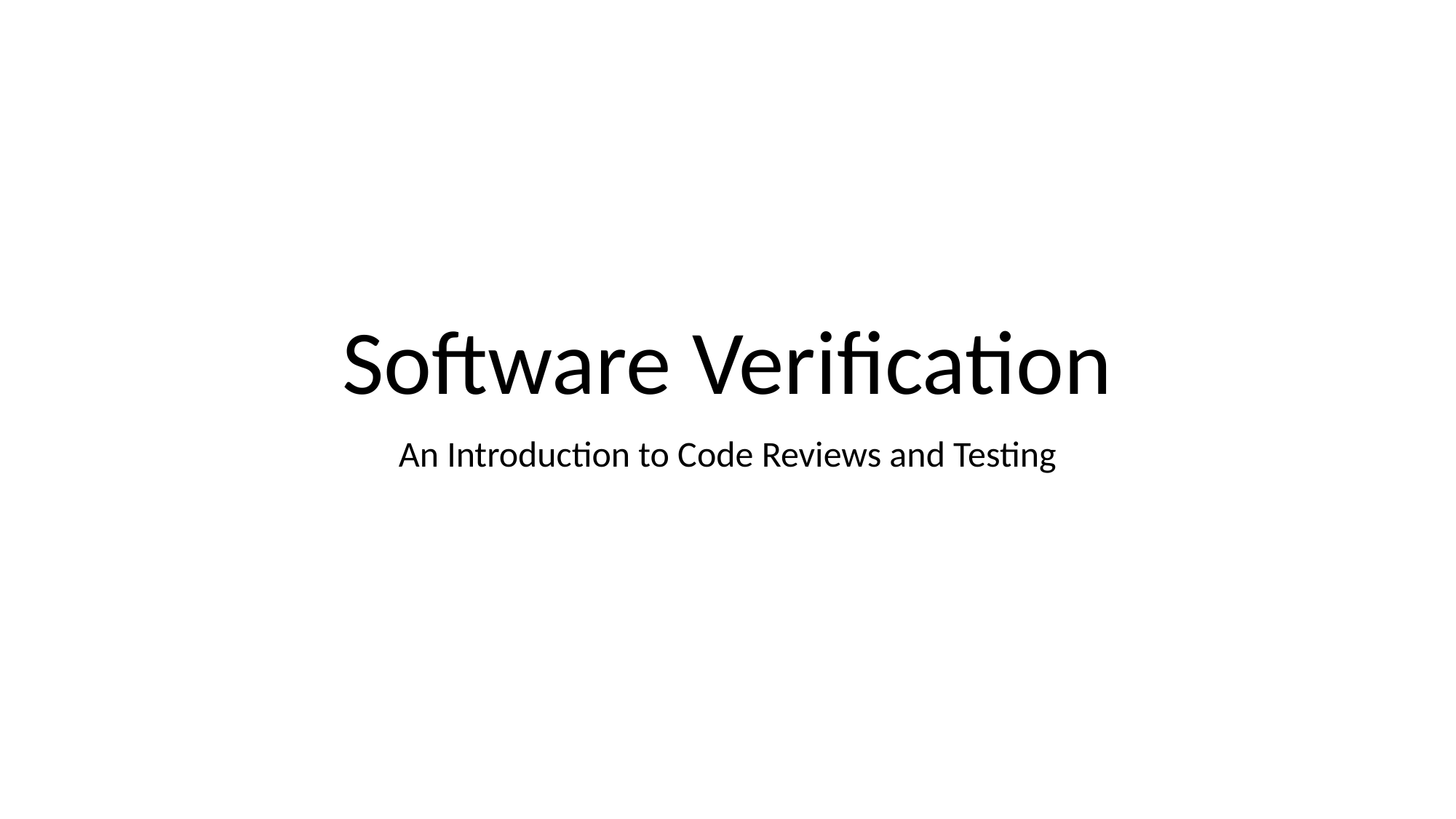

# Software Verification
An Introduction to Code Reviews and Testing